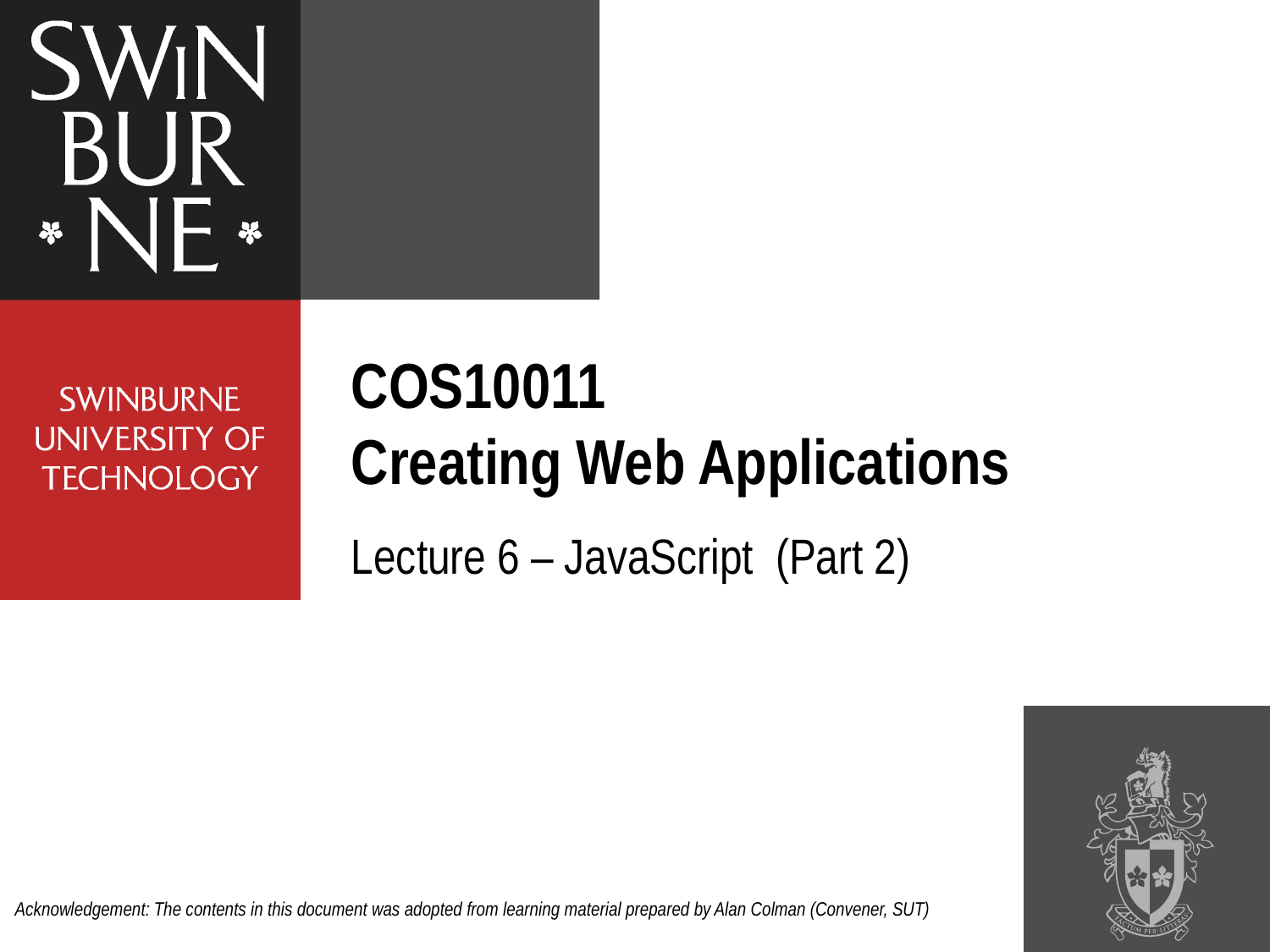

COS10011
Creating Web Applications
Lecture 6 – JavaScript  (Part 2)
Acknowledgement: The contents in this document was adopted from learning material prepared by Alan Colman (Convener, SUT)